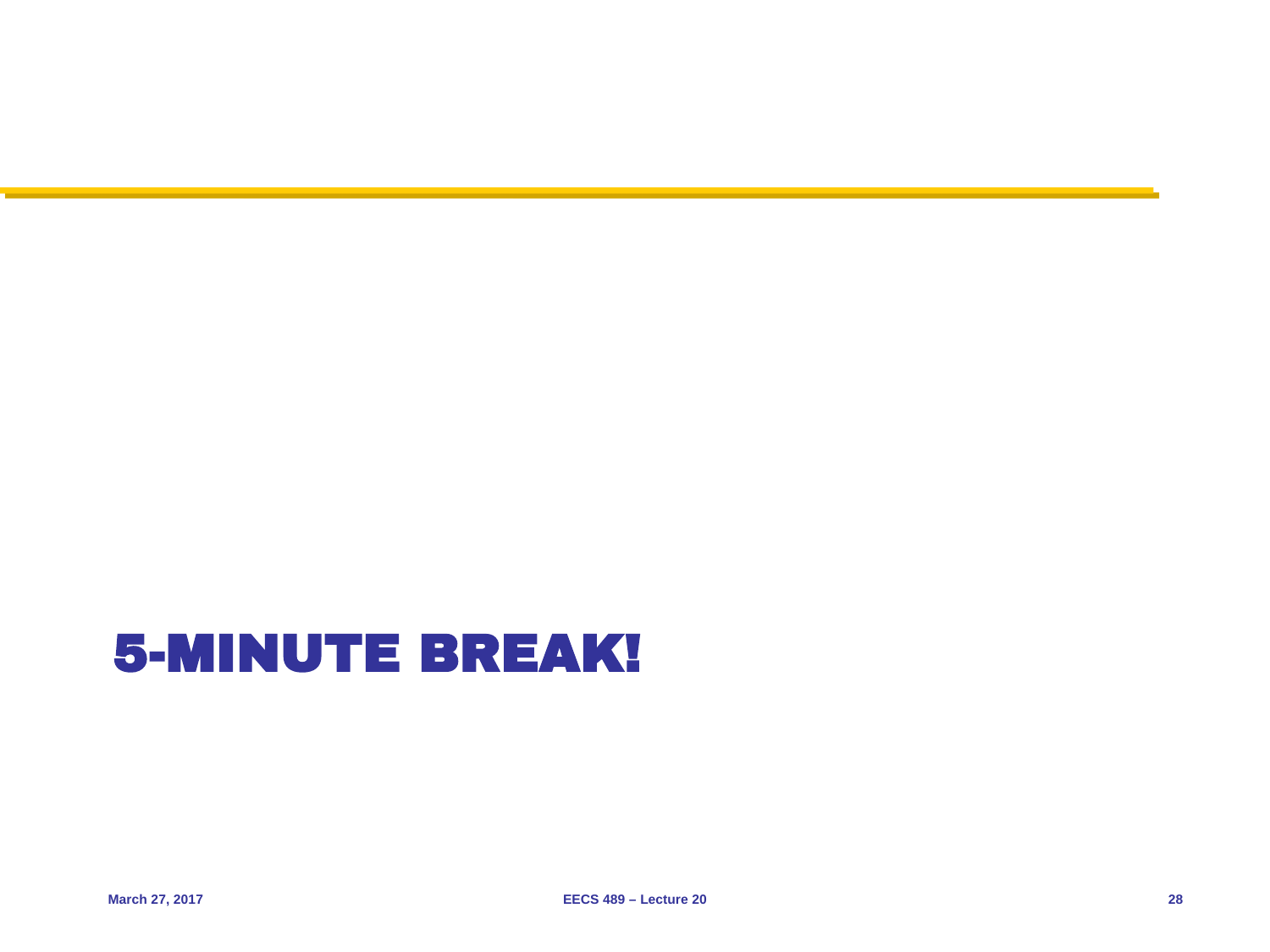

# 5-minute break!
March 27, 2017
EECS 489 – Lecture 20
28